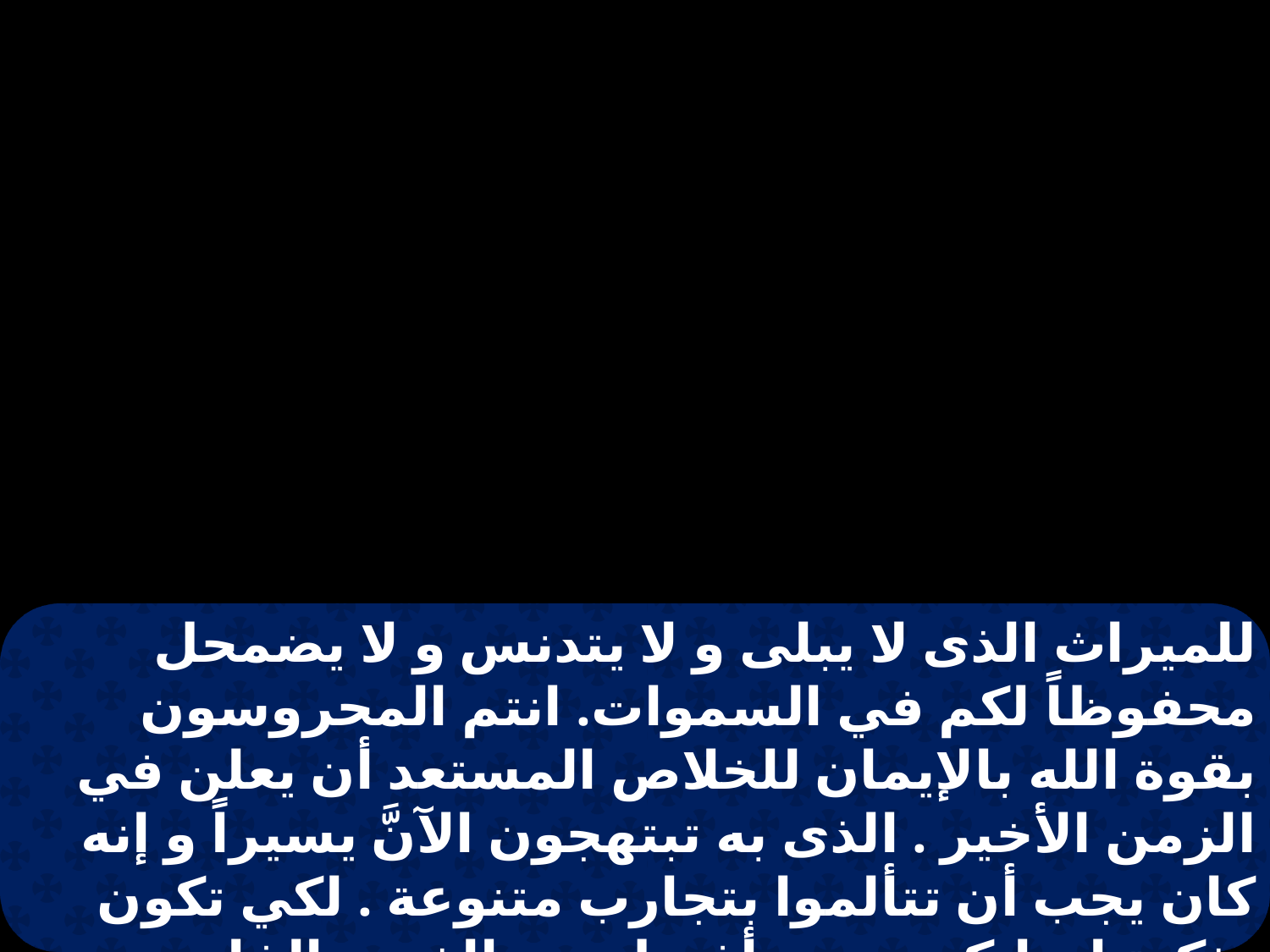

للميراث الذى لا يبلى و لا يتدنس و لا يضمحل محفوظاً لكم في السموات. انتم المحروسون بقوة الله بالإيمان للخلاص المستعد أن يعلن في الزمن الأخير . الذى به تبتهجون الآنَّ يسيراً و إنه كان يجب أن تتألموا بتجارب متنوعة . لكي تكون تذكية إيمانكم و هي أفضل من الذهب الفاني المجرب بالنار سبب فخر و مجد و كرامة لكم عند استعلان يسوع المسيح .